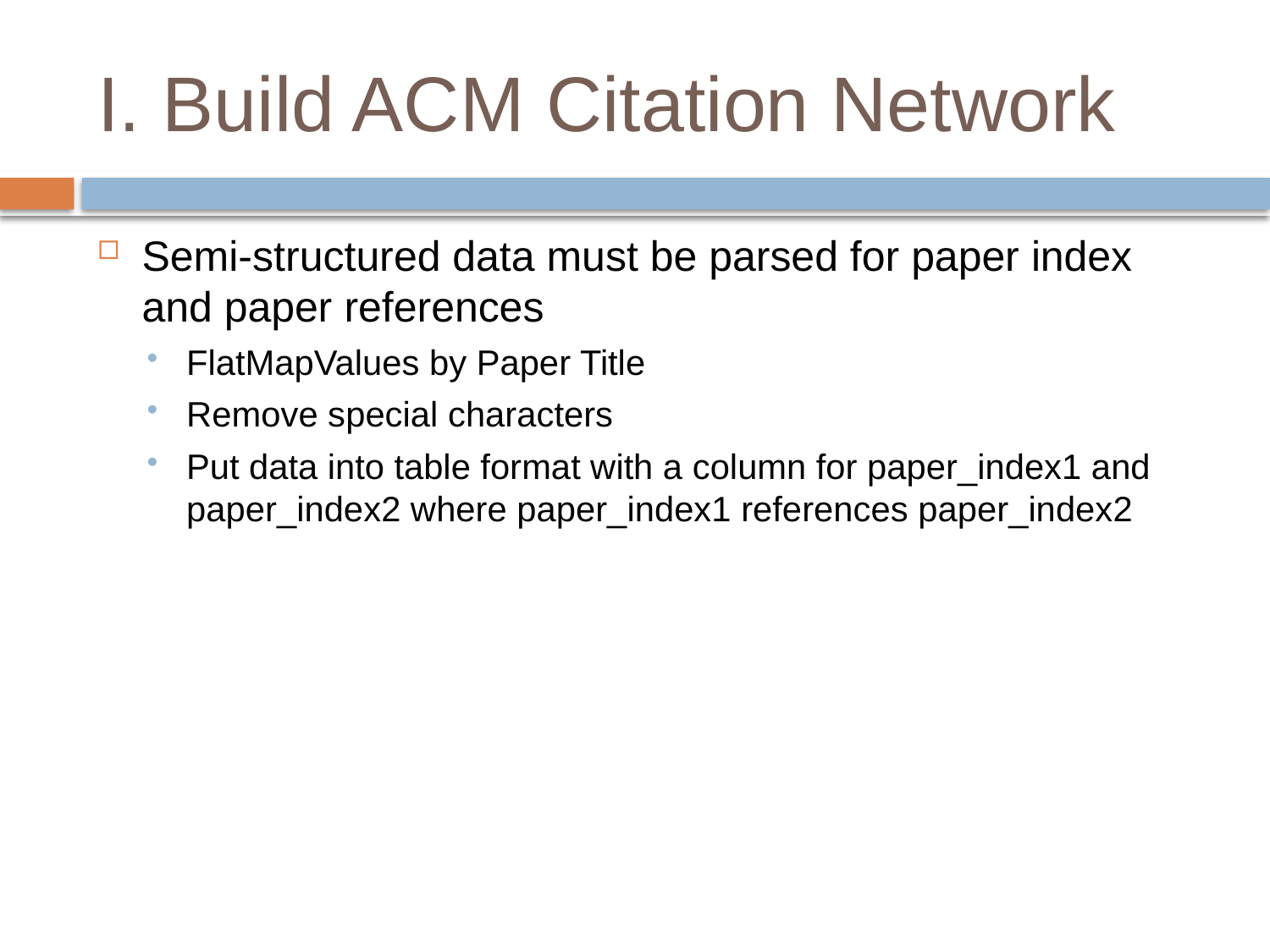

# I. Build ACM Citation Network
Semi-structured data must be parsed for paper index and paper references
FlatMapValues by Paper Title
Remove special characters
Put data into table format with a column for paper_index1 and paper_index2 where paper_index1 references paper_index2